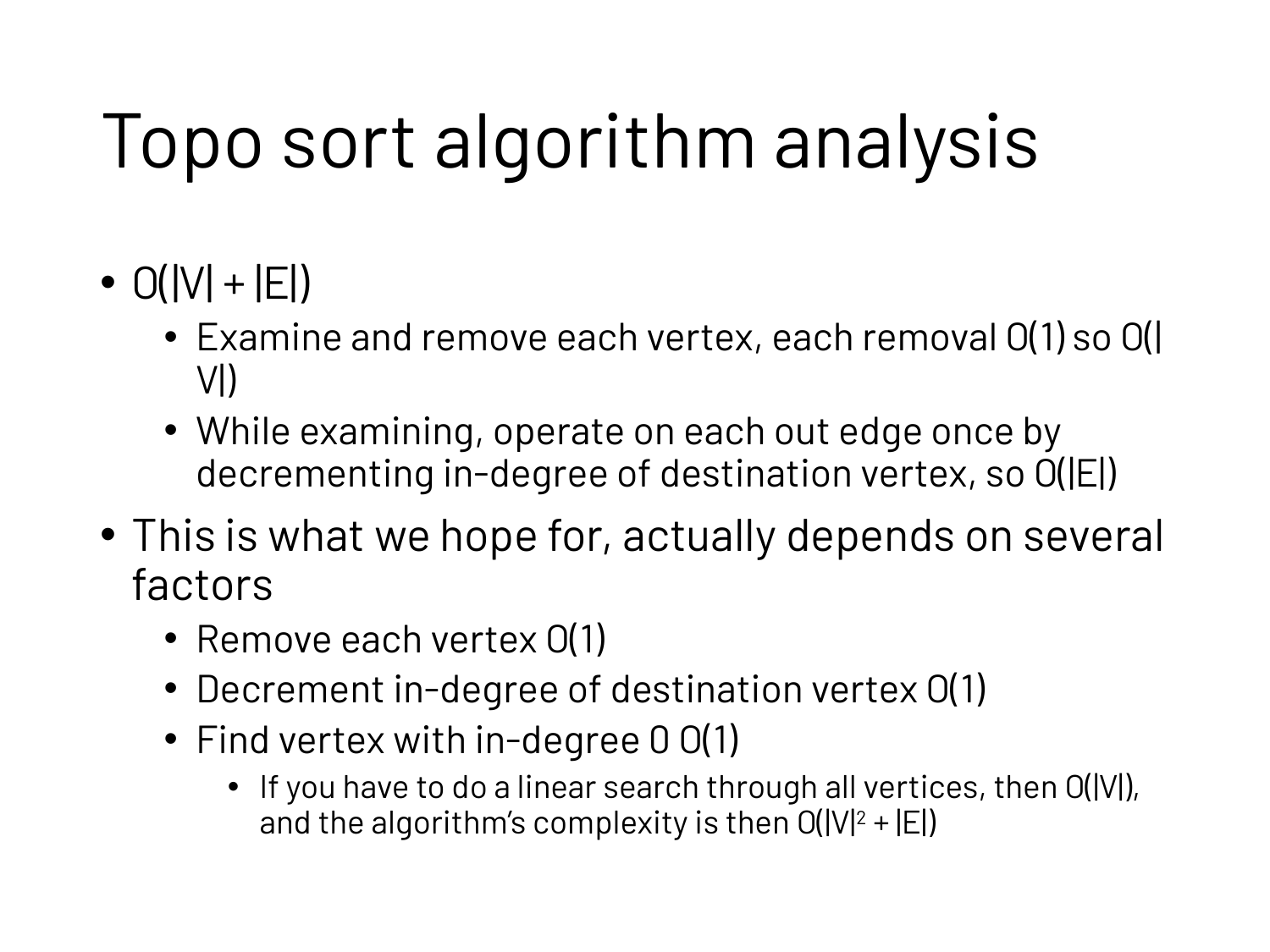

# Topo sort algorithm analysis
O(|V| + |E|)
Examine and remove each vertex, each removal O(1) so O(|V|)
While examining, operate on each out edge once by decrementing in-degree of destination vertex, so O(|E|)
This is what we hope for, actually depends on several factors
Remove each vertex O(1)
Decrement in-degree of destination vertex O(1)
Find vertex with in-degree 0 O(1)
If you have to do a linear search through all vertices, then O(|V|), and the algorithm’s complexity is then O(|V|2 + |E|)